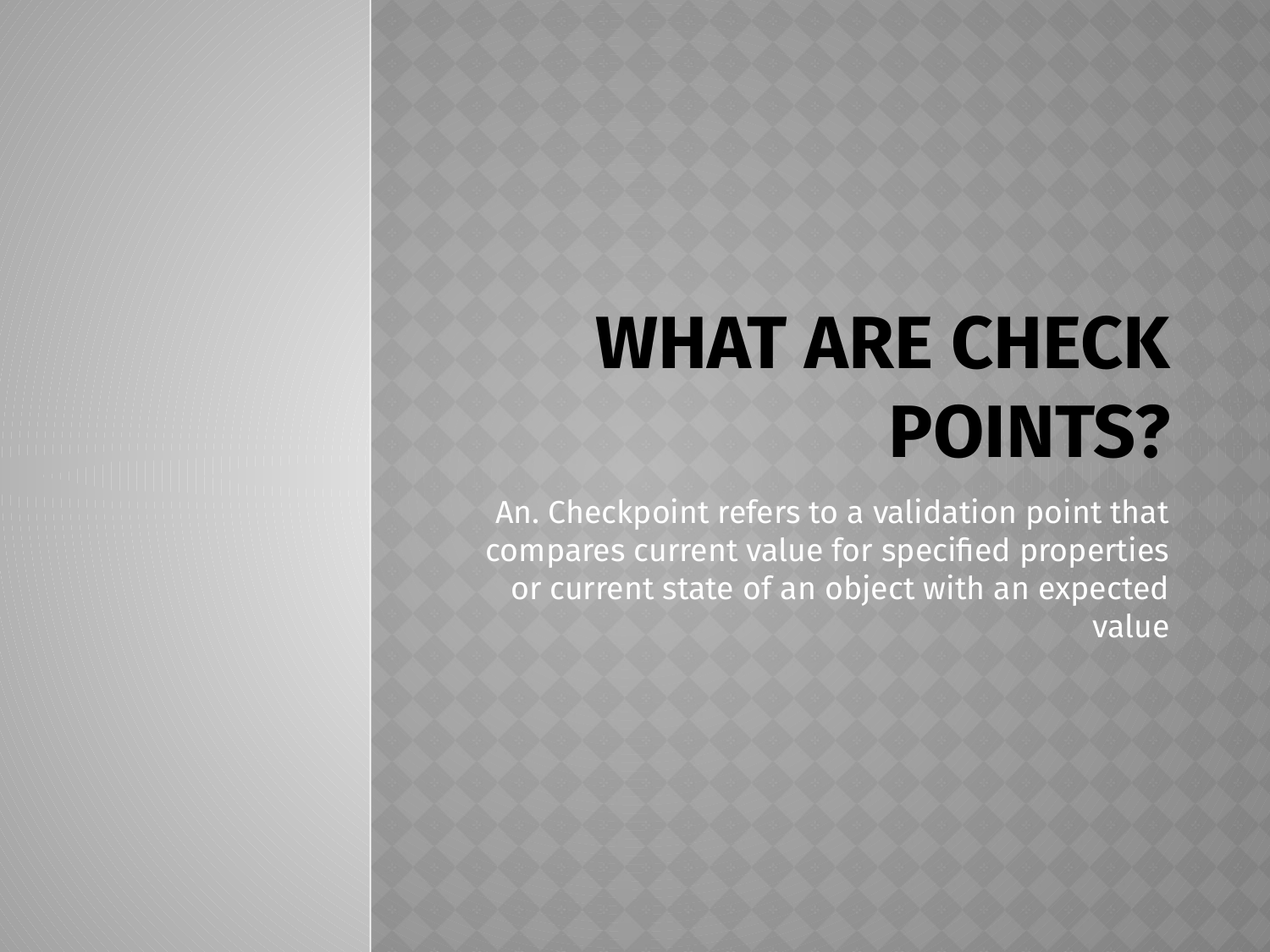

# What are check points?
An. Checkpoint refers to a validation point that compares current value for specified properties or current state of an object with an expected value